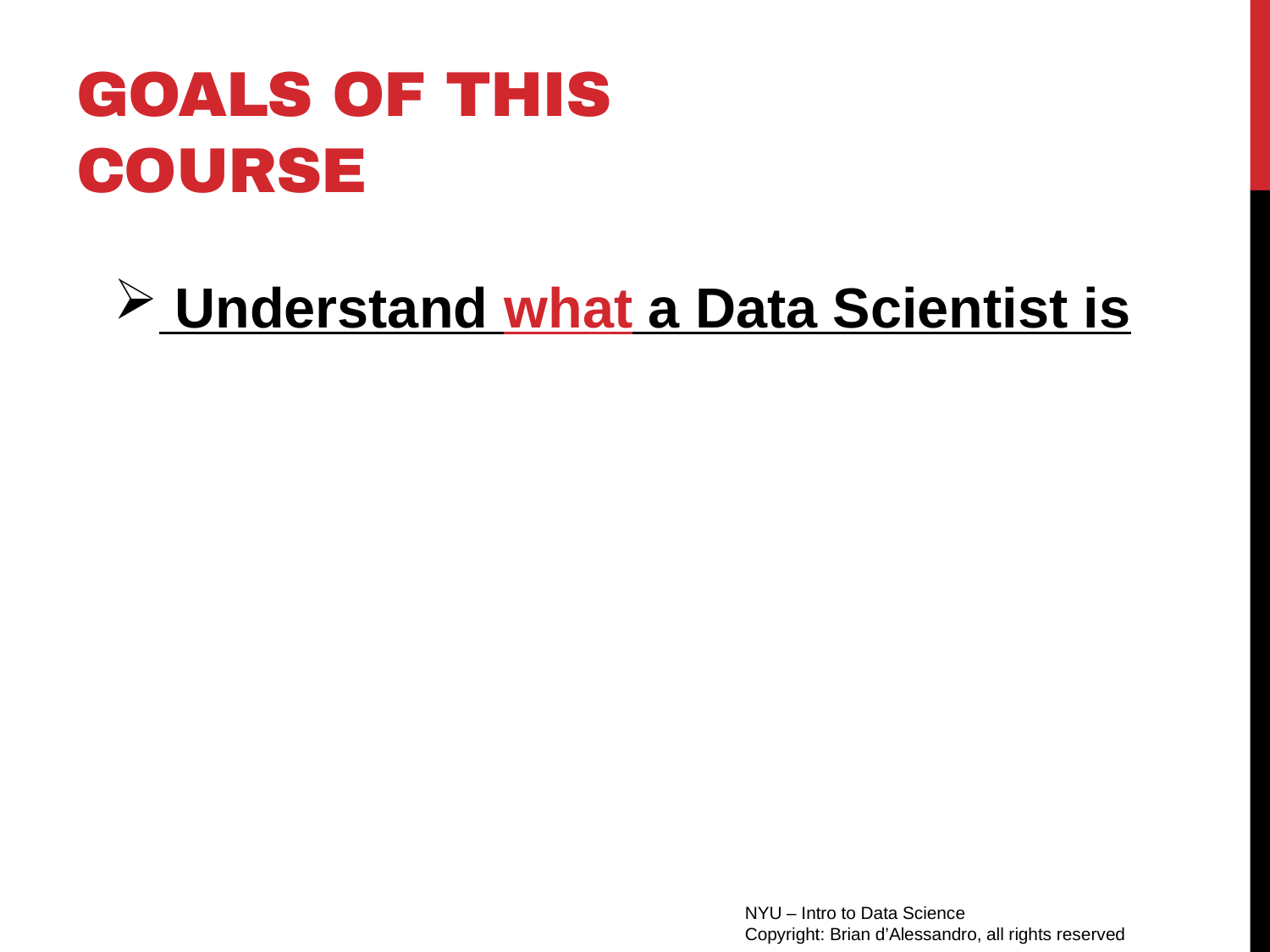

# Goals of this course
 Understand what a Data Scientist is